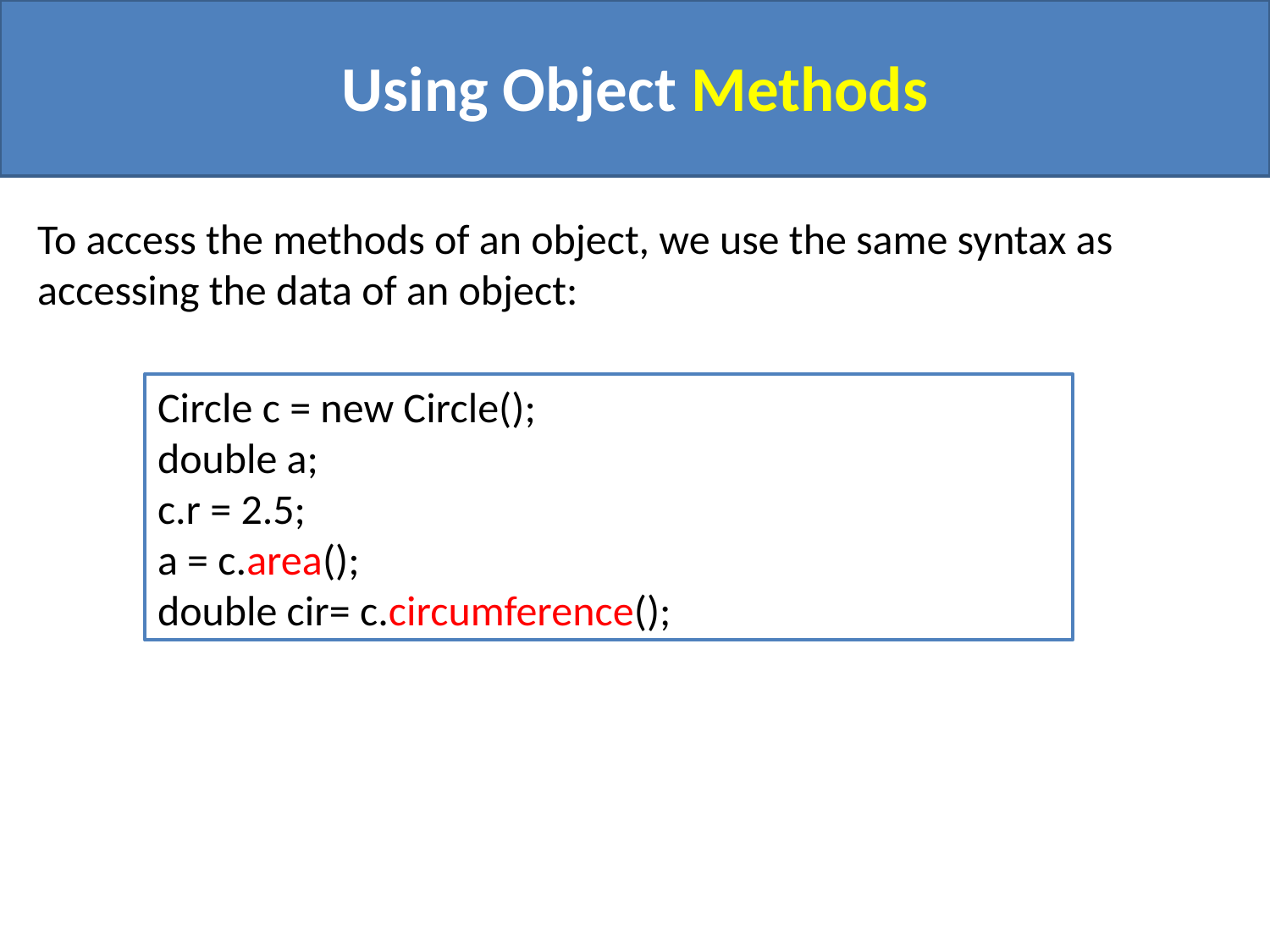

# Using Object Methods
To access the methods of an object, we use the same syntax as accessing the data of an object:
Circle c = new Circle();
double a;
c.r = 2.5;
a = c.area();
double cir= c.circumference();